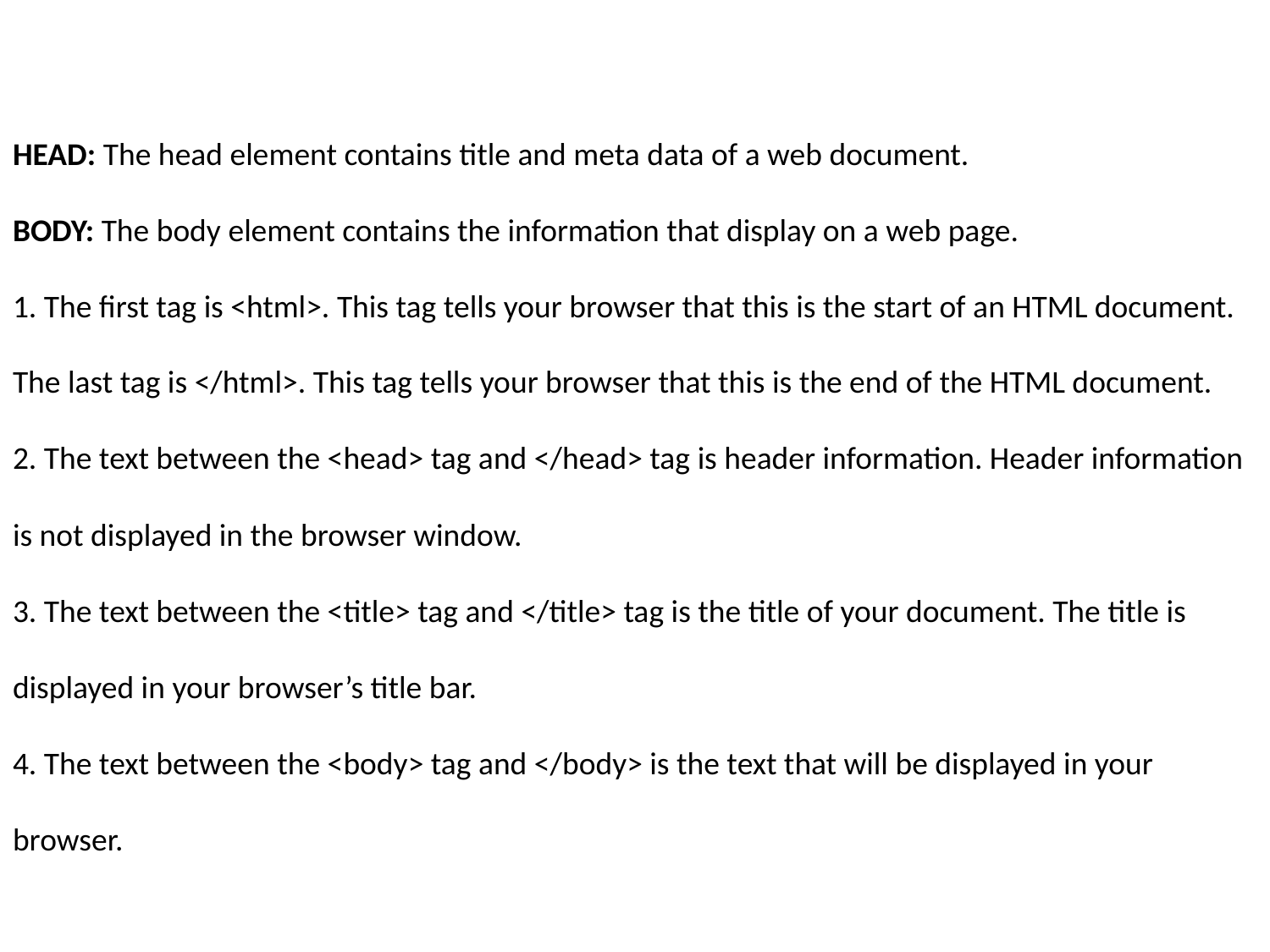

# HEAD: The head element contains title and meta data of a web document. BODY: The body element contains the information that display on a web page. 1. The first tag is <html>. This tag tells your browser that this is the start of an HTML document. The last tag is </html>. This tag tells your browser that this is the end of the HTML document. 2. The text between the <head> tag and </head> tag is header information. Header information is not displayed in the browser window. 3. The text between the <title> tag and </title> tag is the title of your document. The title is displayed in your browser’s title bar. 4. The text between the <body> tag and </body> is the text that will be displayed in your browser.